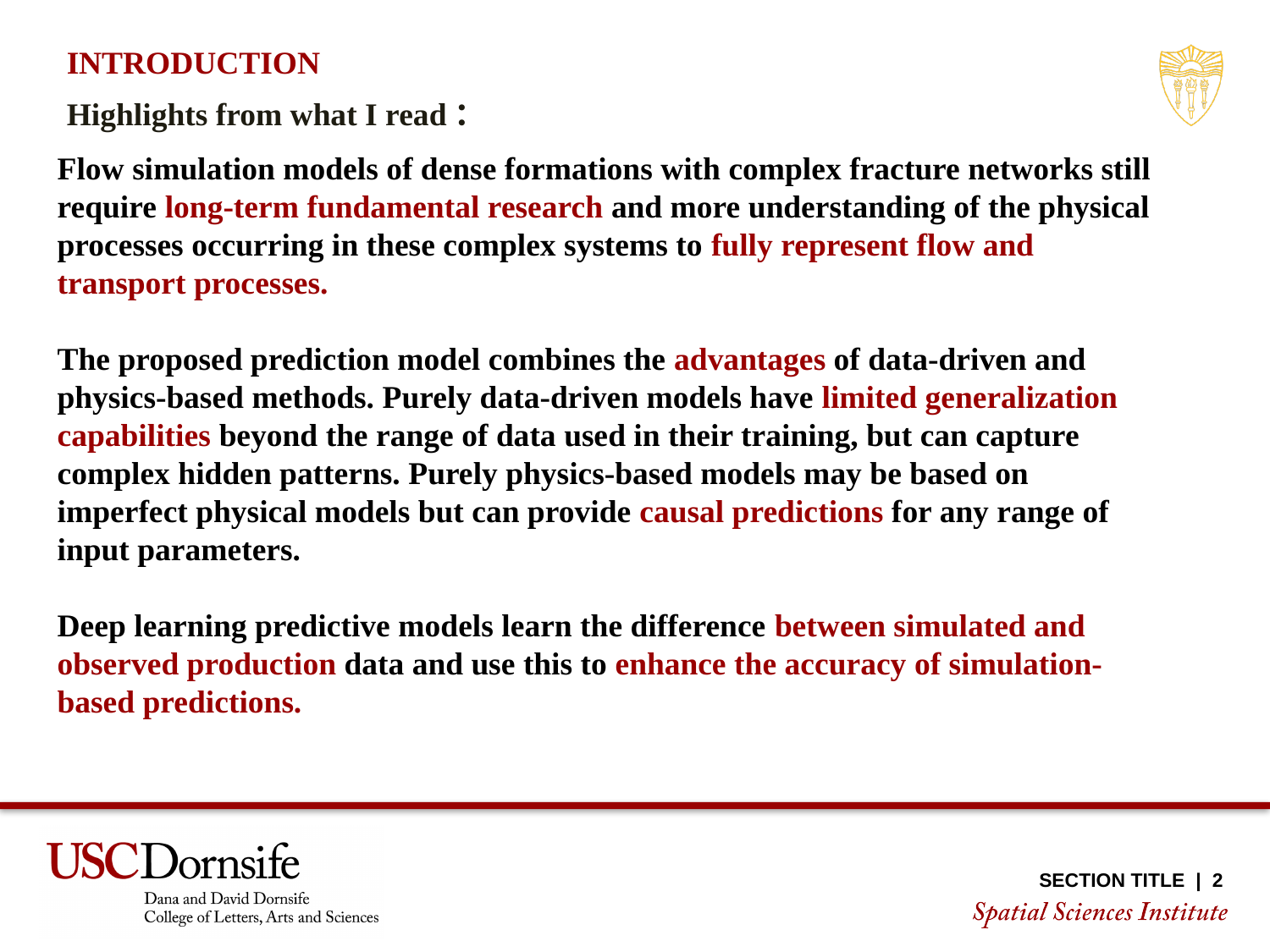

INTRODUCTION
Highlights from what I read：

Flow simulation models of dense formations with complex fracture networks still require long-term fundamental research and more understanding of the physical processes occurring in these complex systems to fully represent flow and transport processes.

The proposed prediction model combines the advantages of data-driven and physics-based methods. Purely data-driven models have limited generalization capabilities beyond the range of data used in their training, but can capture complex hidden patterns. Purely physics-based models may be based on imperfect physical models but can provide causal predictions for any range of input parameters.

Deep learning predictive models learn the difference between simulated and observed production data and use this to enhance the accuracy of simulation-based predictions.

SECTION TITLE  |  2

SECTION TITLE  |  2